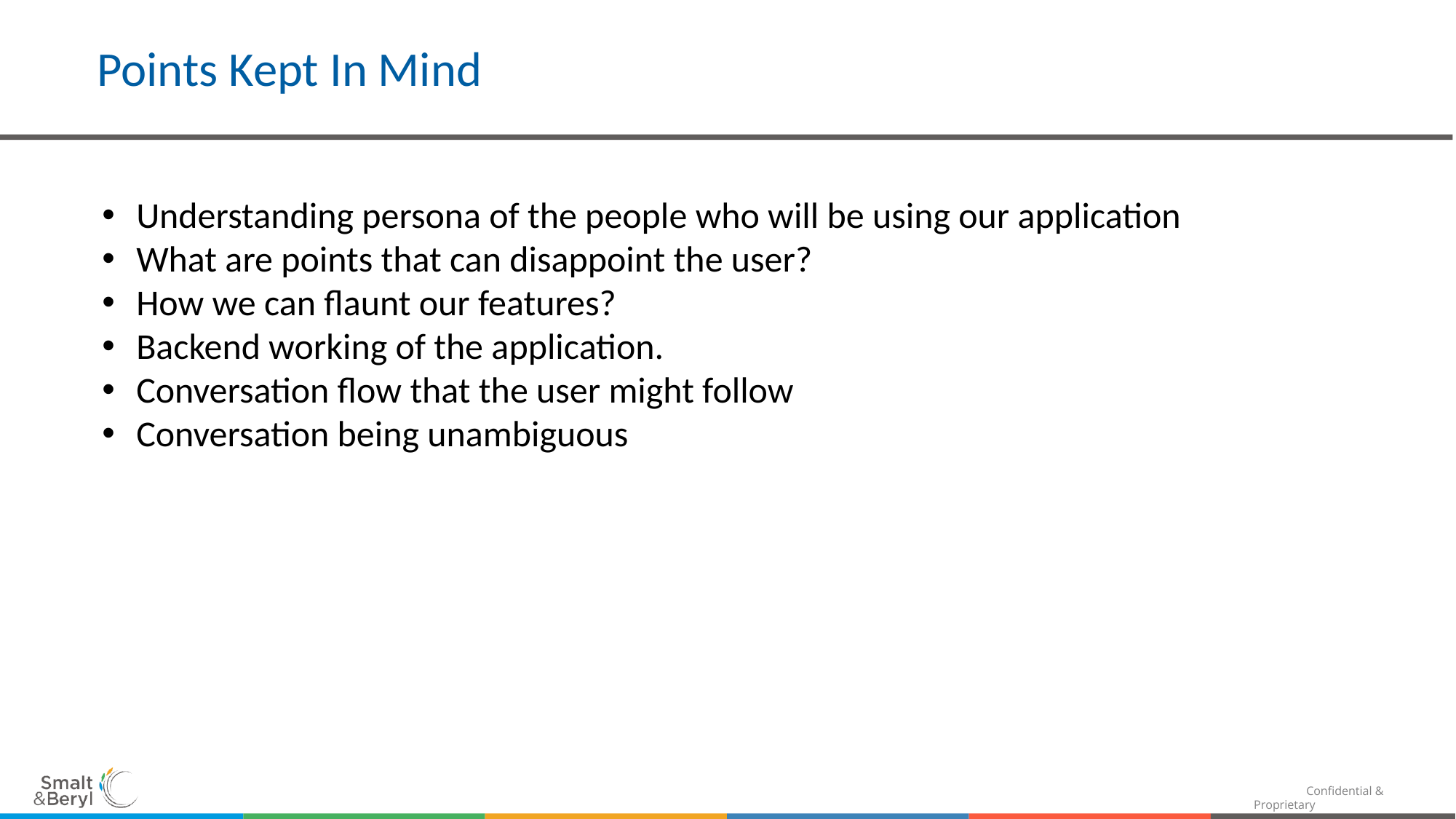

# Points Kept In Mind
Understanding persona of the people who will be using our application
What are points that can disappoint the user?
How we can flaunt our features?
Backend working of the application.
Conversation flow that the user might follow
Conversation being unambiguous